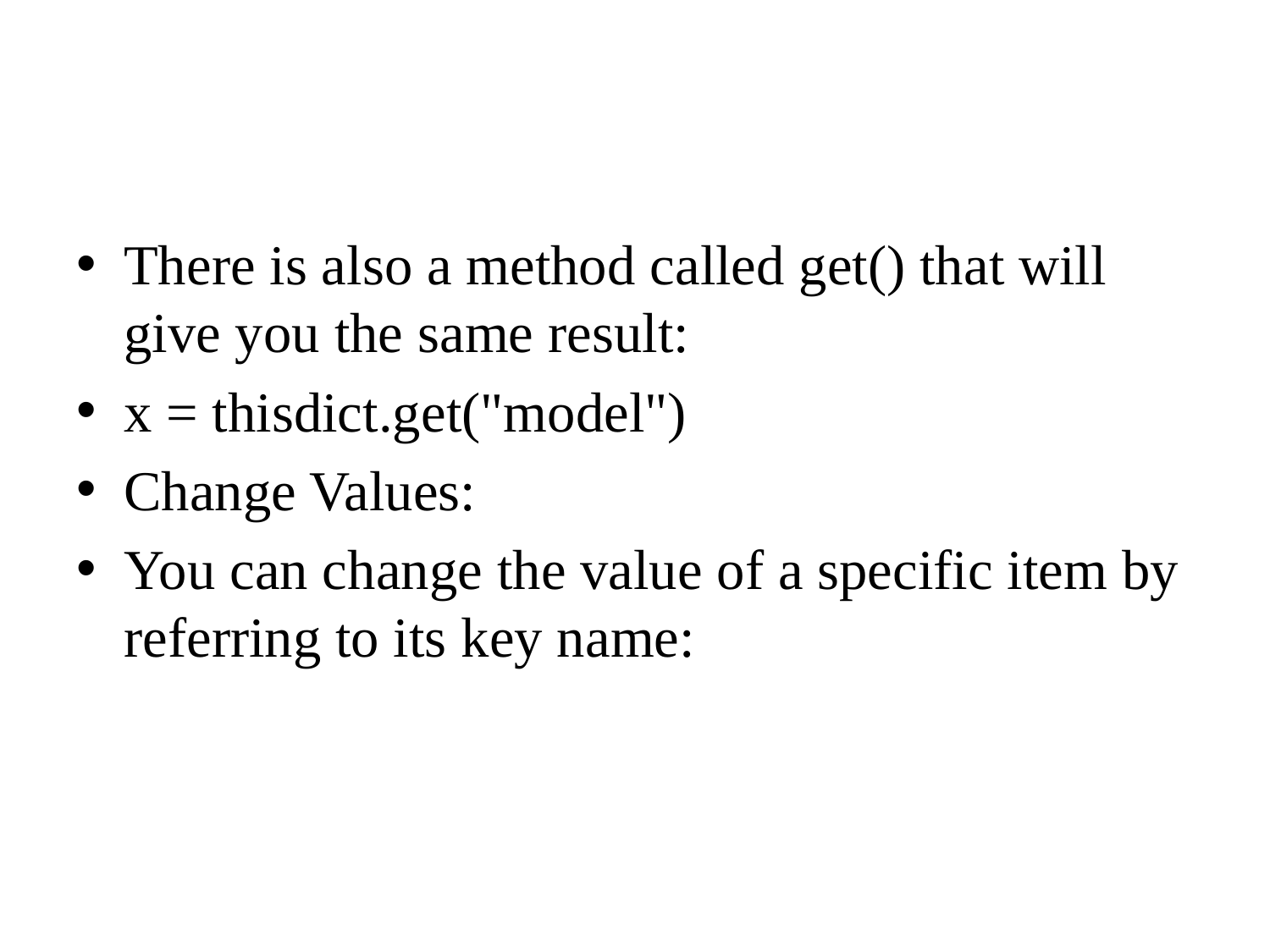

There is also a method called get() that will give you the same result:
x = thisdict.get("model")
Change Values:
You can change the value of a specific item by referring to its key name: